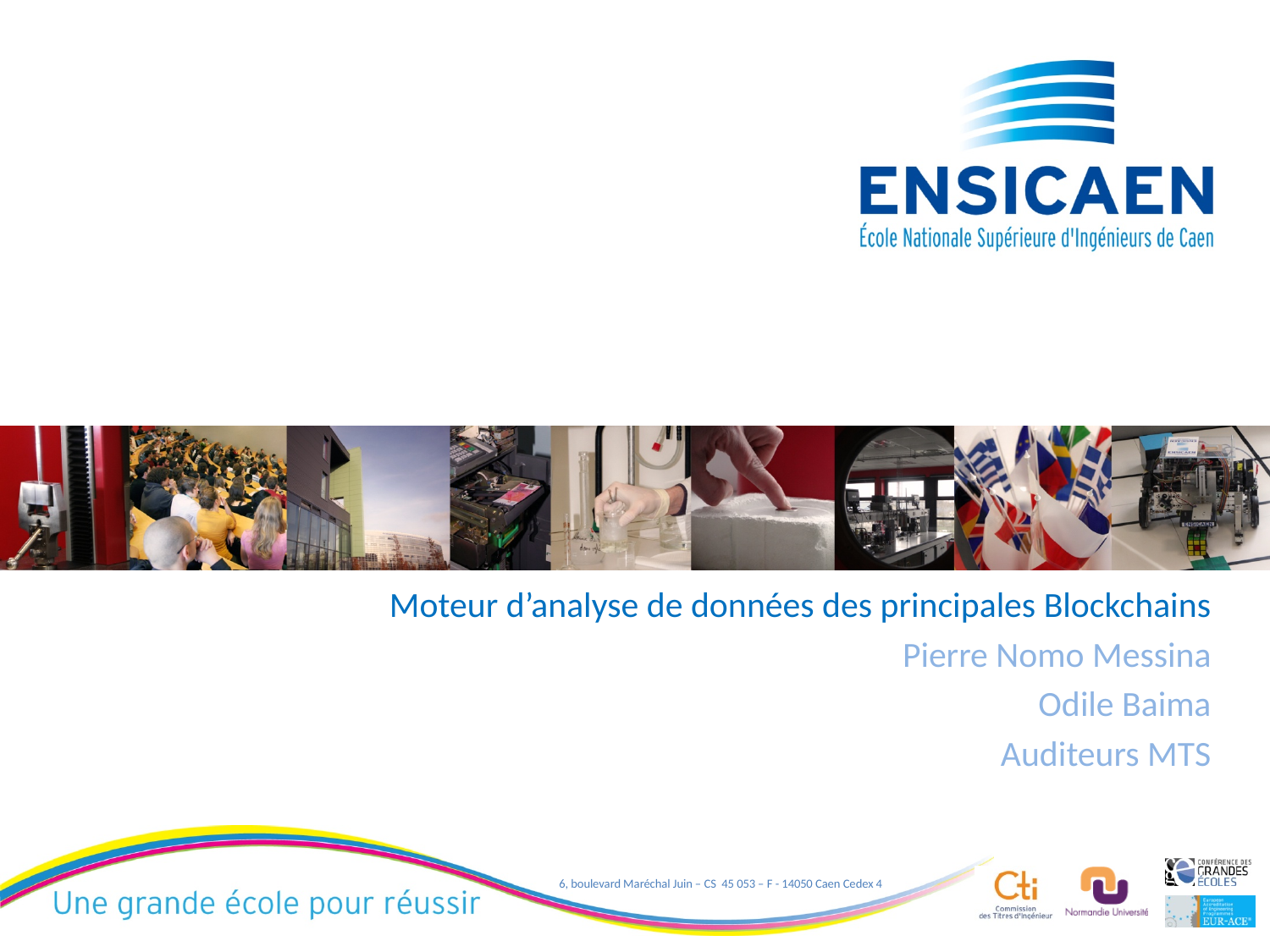

Moteur d’analyse de données des principales Blockchains
Pierre Nomo Messina
Odile Baima
Auditeurs MTS